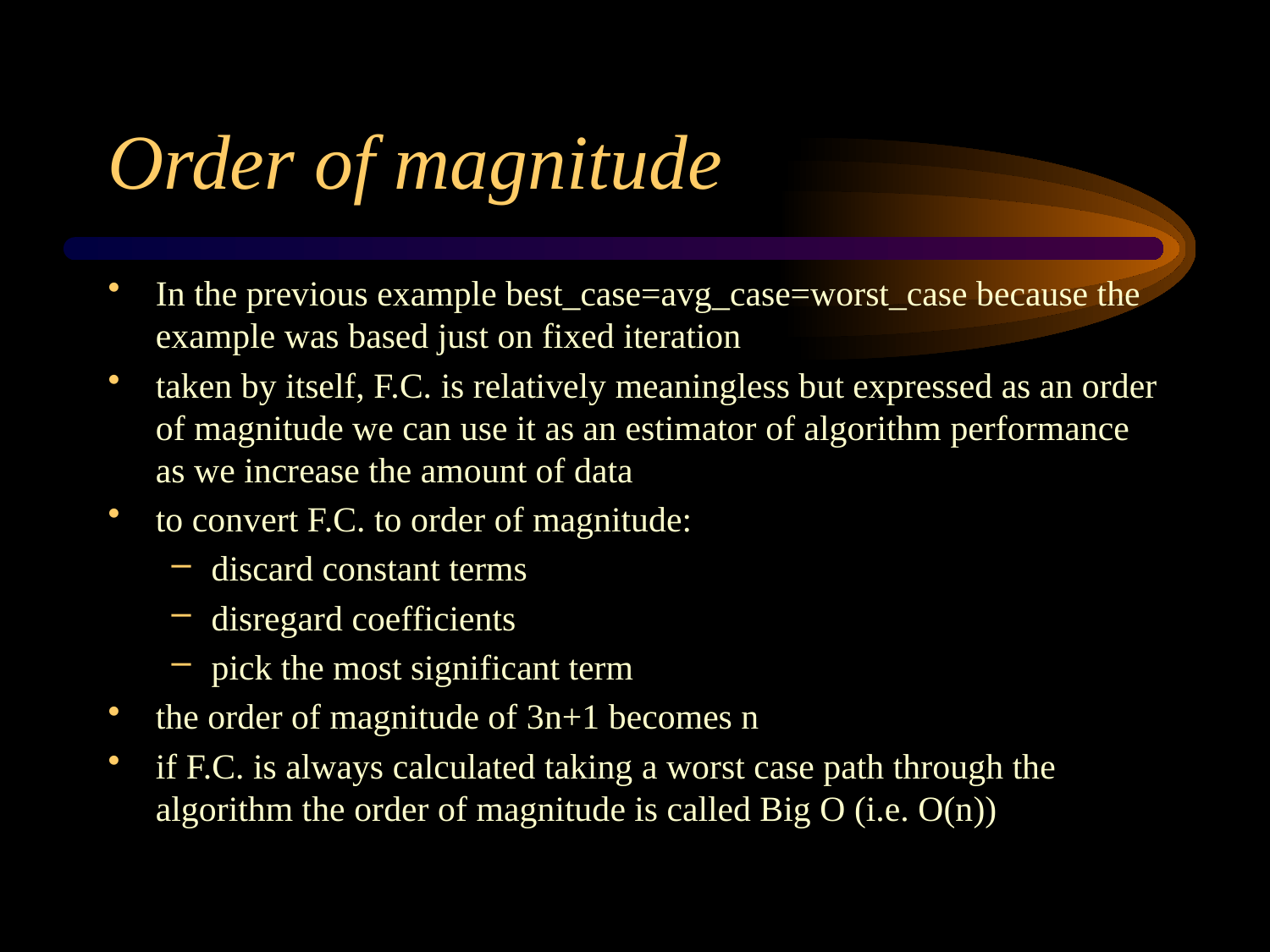

# Order of magnitude
In the previous example best_case=avg_case=worst_case because the example was based just on fixed iteration
taken by itself, F.C. is relatively meaningless but expressed as an order of magnitude we can use it as an estimator of algorithm performance  as we increase the amount of data
to convert F.C. to order of magnitude:
discard constant terms
disregard coefficients
pick the most significant term
the order of magnitude of 3n+1 becomes n
if F.C. is always calculated taking a worst case path through the algorithm the order of magnitude is called Big O (i.e. O(n))